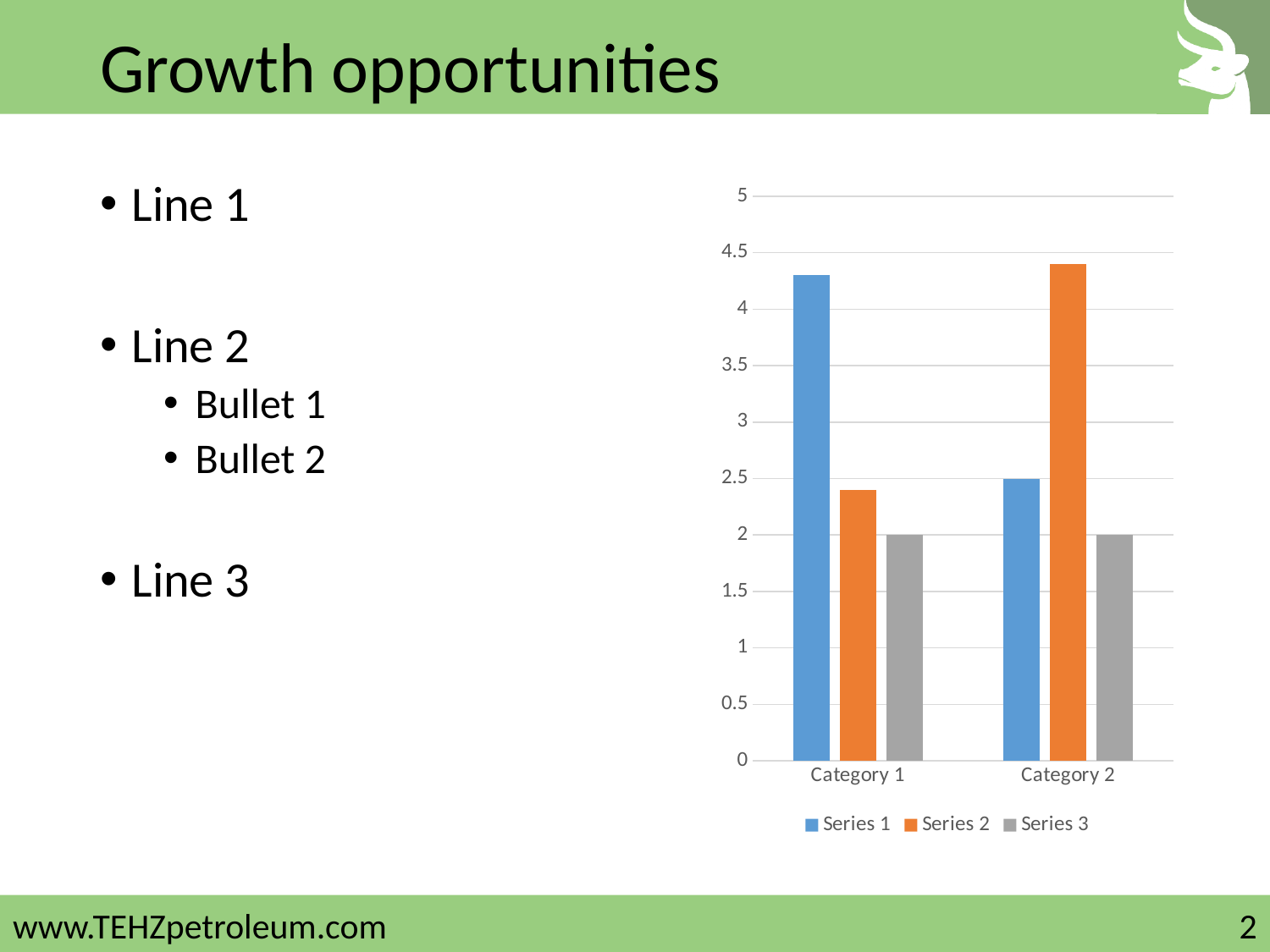

# Growth opportunities
Line 1

Line 2
Bullet 1
Bullet 2

Line 3

### Chart

| Category | Series 1 | Series 2 | Series 3 |
|---|---|---|---|
| Category 1 | 4.3 | 2.4 | 2.0 |
| Category 2 | 2.5 | 4.4 | 2.0 |
2
www.TEHZpetroleum.com